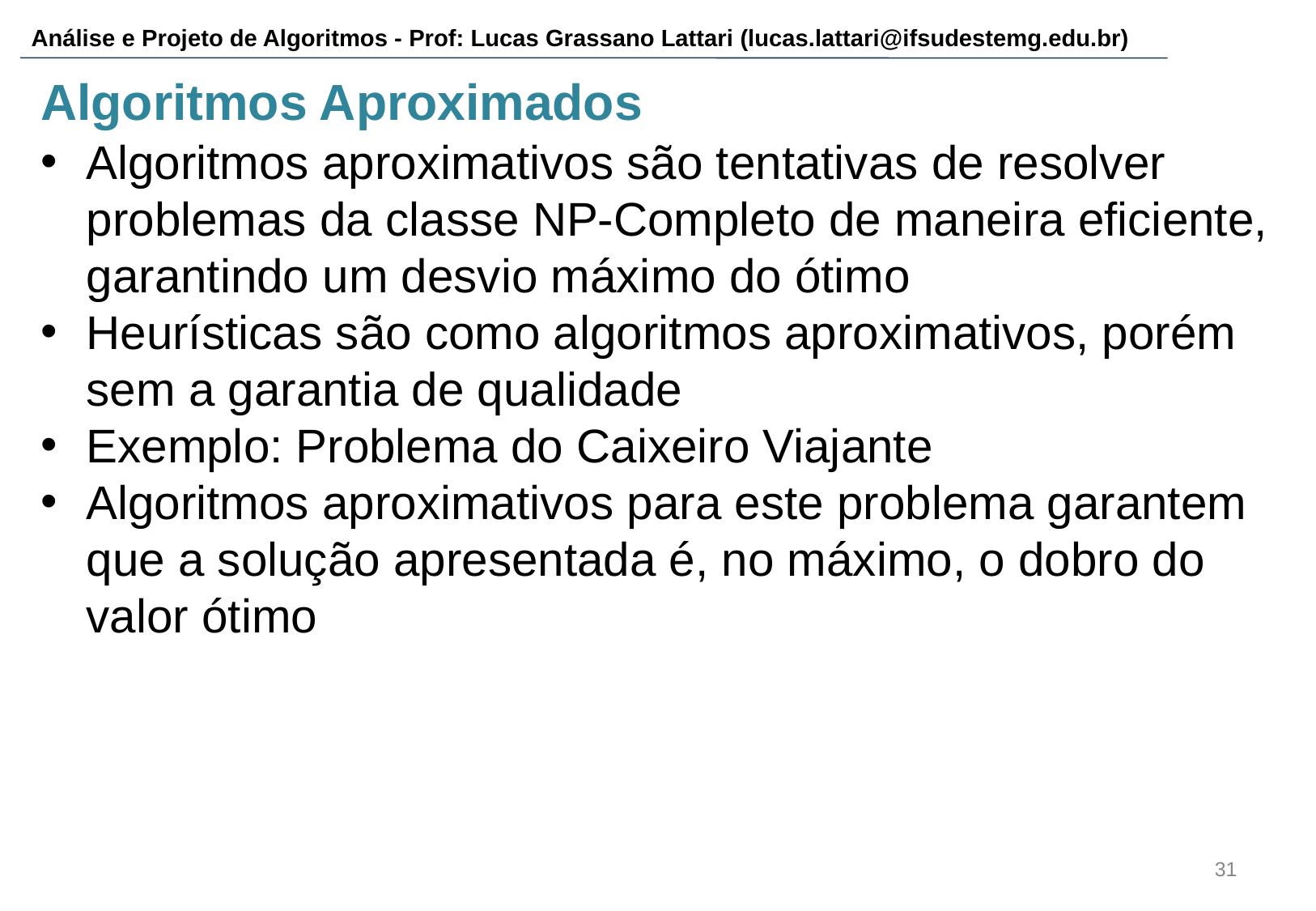

# Algoritmos Aproximados
Algoritmos aproximativos são tentativas de resolver problemas da classe NP-Completo de maneira eficiente, garantindo um desvio máximo do ótimo
Heurísticas são como algoritmos aproximativos, porém sem a garantia de qualidade
Exemplo: Problema do Caixeiro Viajante
Algoritmos aproximativos para este problema garantem que a solução apresentada é, no máximo, o dobro do valor ótimo
31